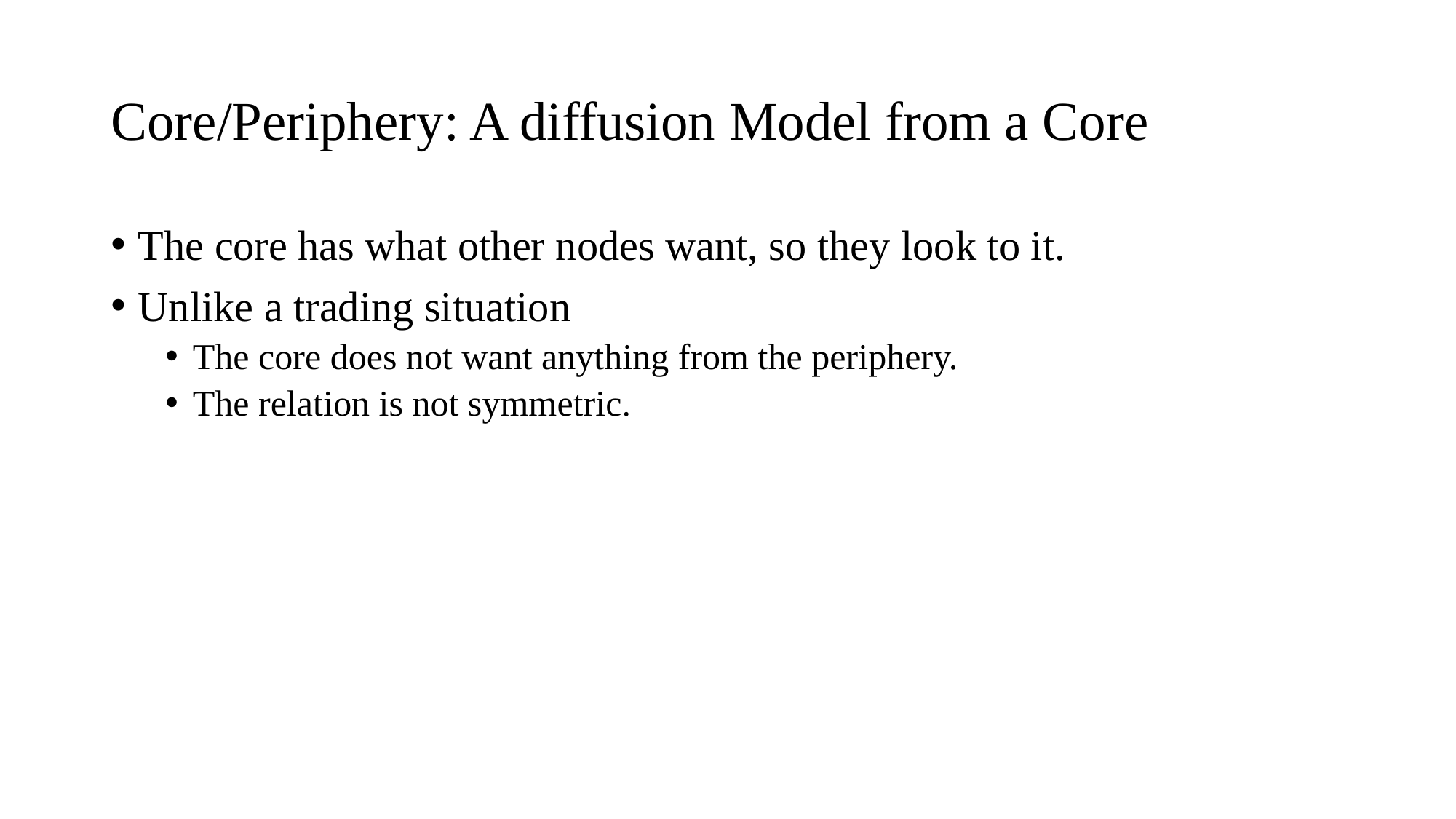

# Core/Periphery: A diffusion Model from a Core
The core has what other nodes want, so they look to it.
Unlike a trading situation
The core does not want anything from the periphery.
The relation is not symmetric.